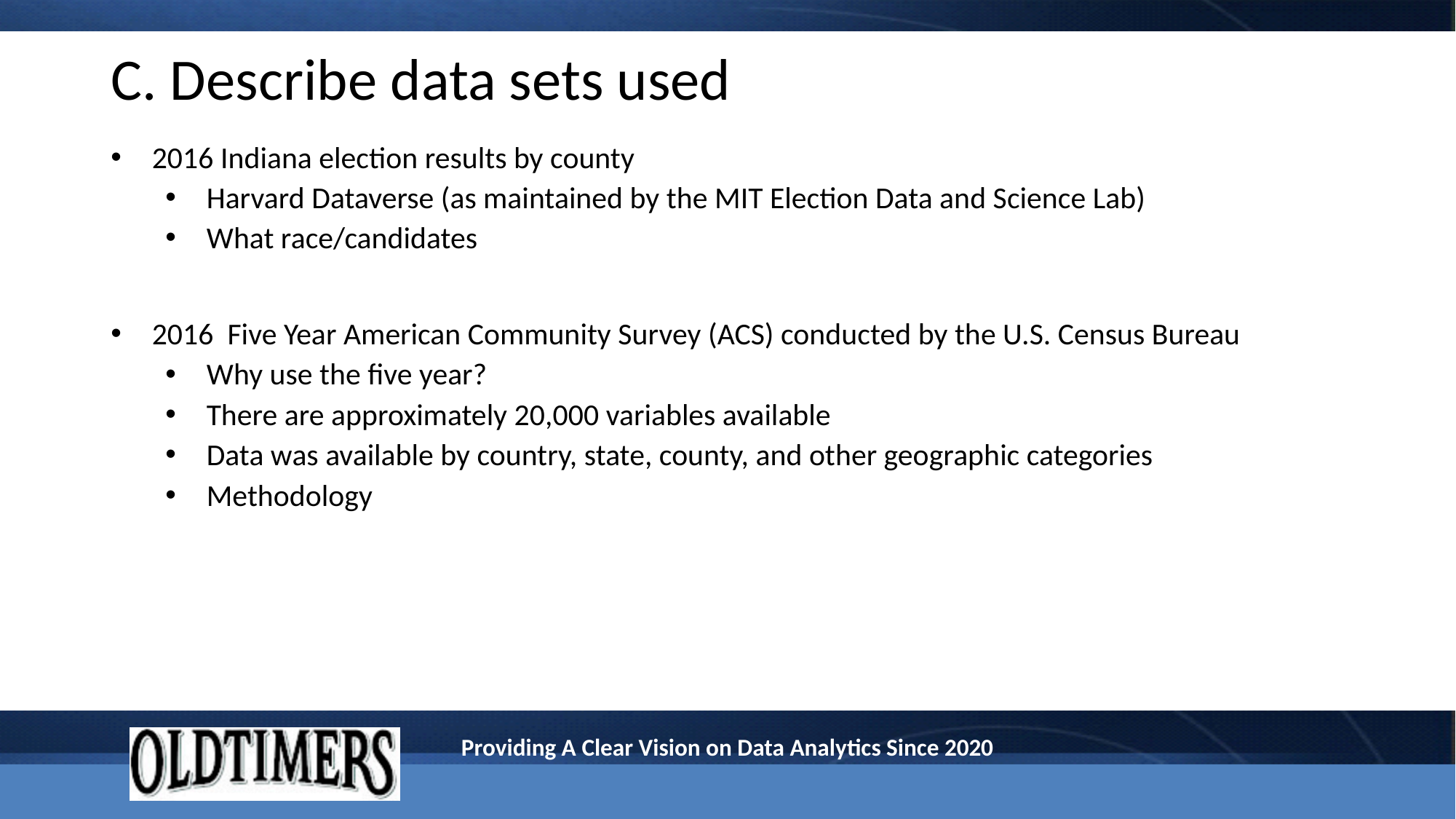

# C. Describe data sets used
2016 Indiana election results by county
Harvard Dataverse (as maintained by the MIT Election Data and Science Lab)
What race/candidates

2016  Five Year American Community Survey (ACS) conducted by the U.S. Census Bureau
Why use the five year?
There are approximately 20,000 variables available
Data was available by country, state, county, and other geographic categories
Methodology